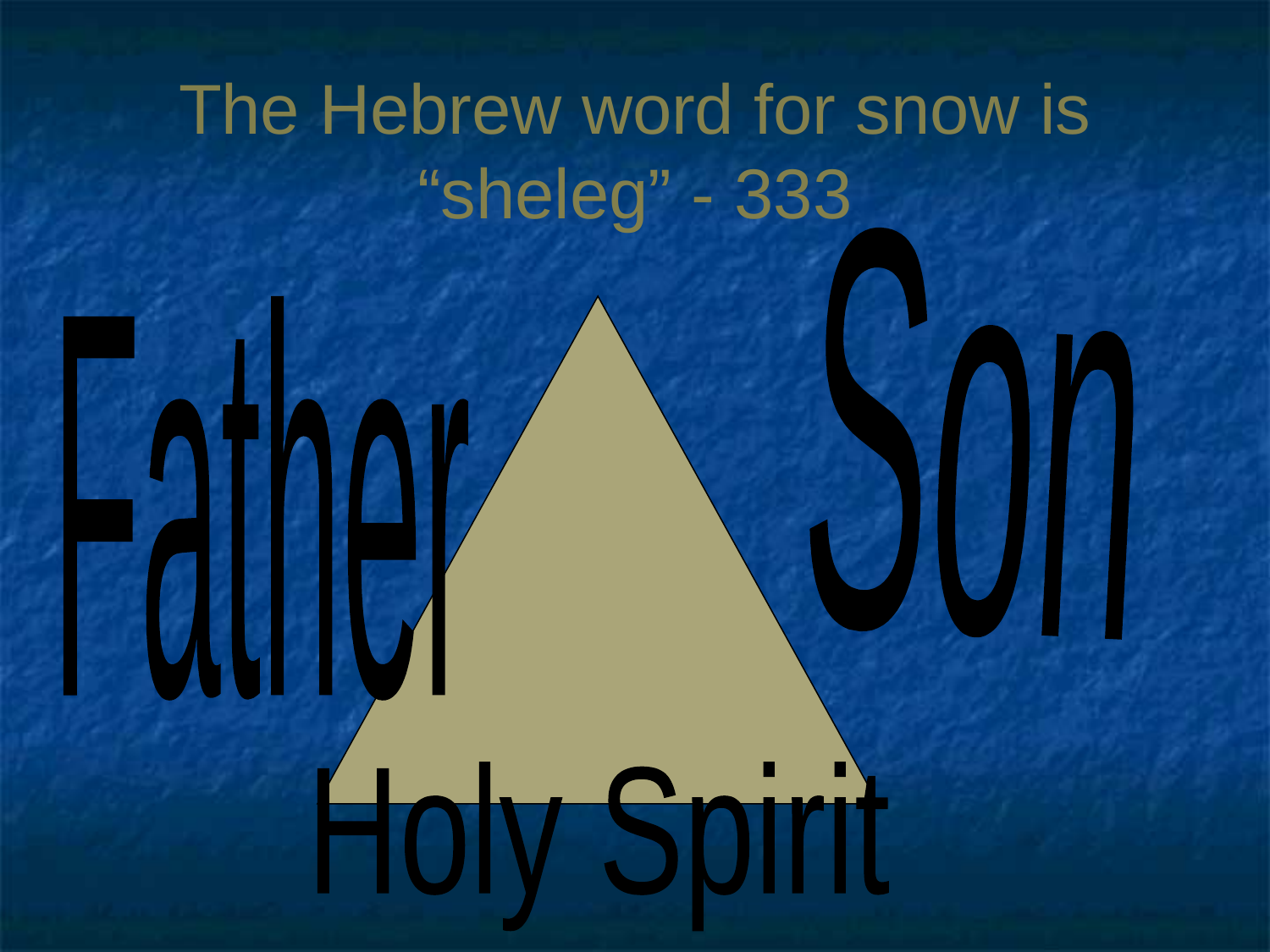

# The Hebrew word for snow is “sheleg” - 333
Son
Father

Holy Spirit